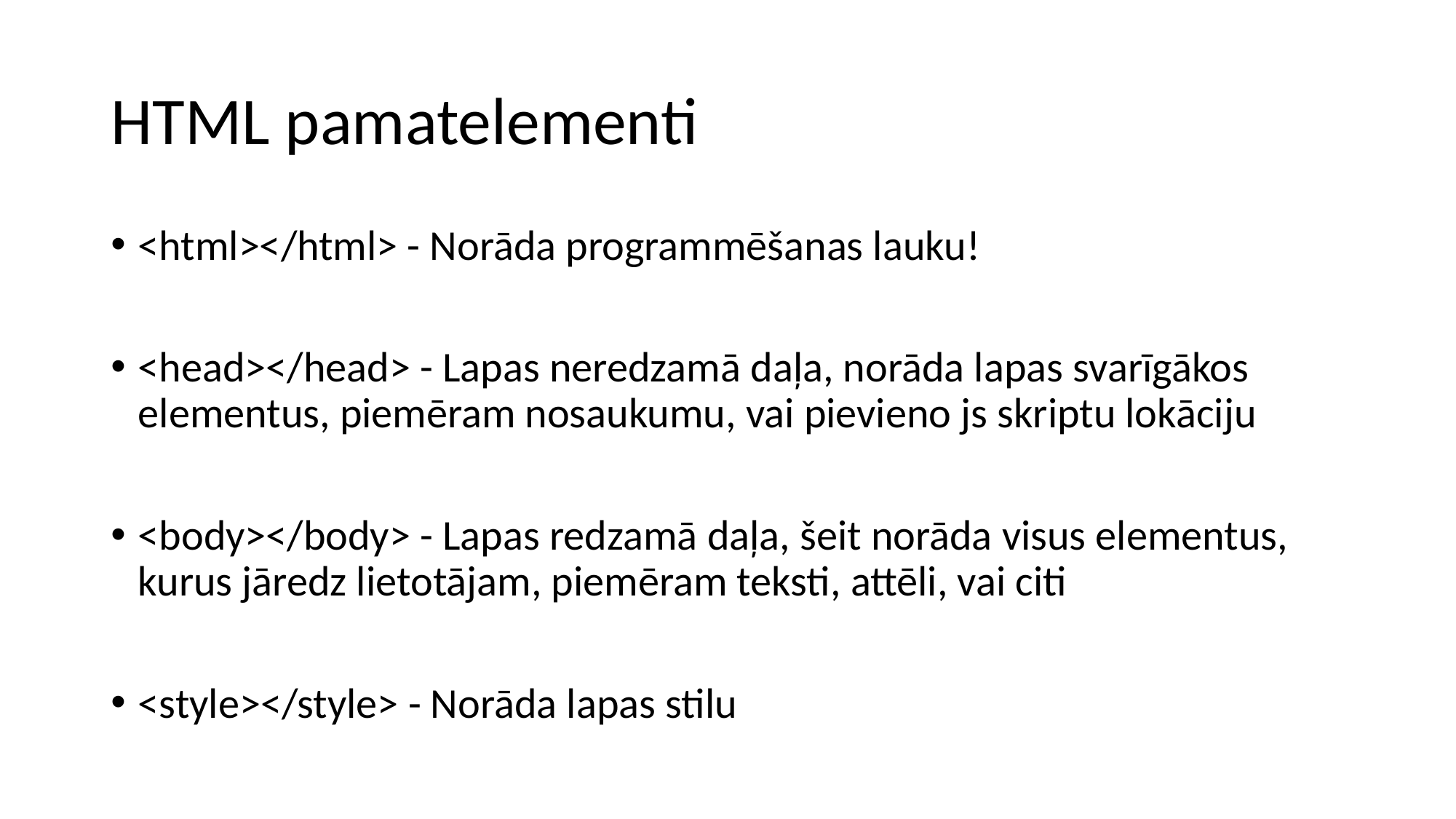

# HTML pamatelementi
<html></html> - Norāda programmēšanas lauku!

<head></head> - Lapas neredzamā daļa, norāda lapas svarīgākos elementus, piemēram nosaukumu, vai pievieno js skriptu lokāciju

<body></body> - Lapas redzamā daļa, šeit norāda visus elementus, kurus jāredz lietotājam, piemēram teksti, attēli, vai citi

<style></style> - Norāda lapas stilu